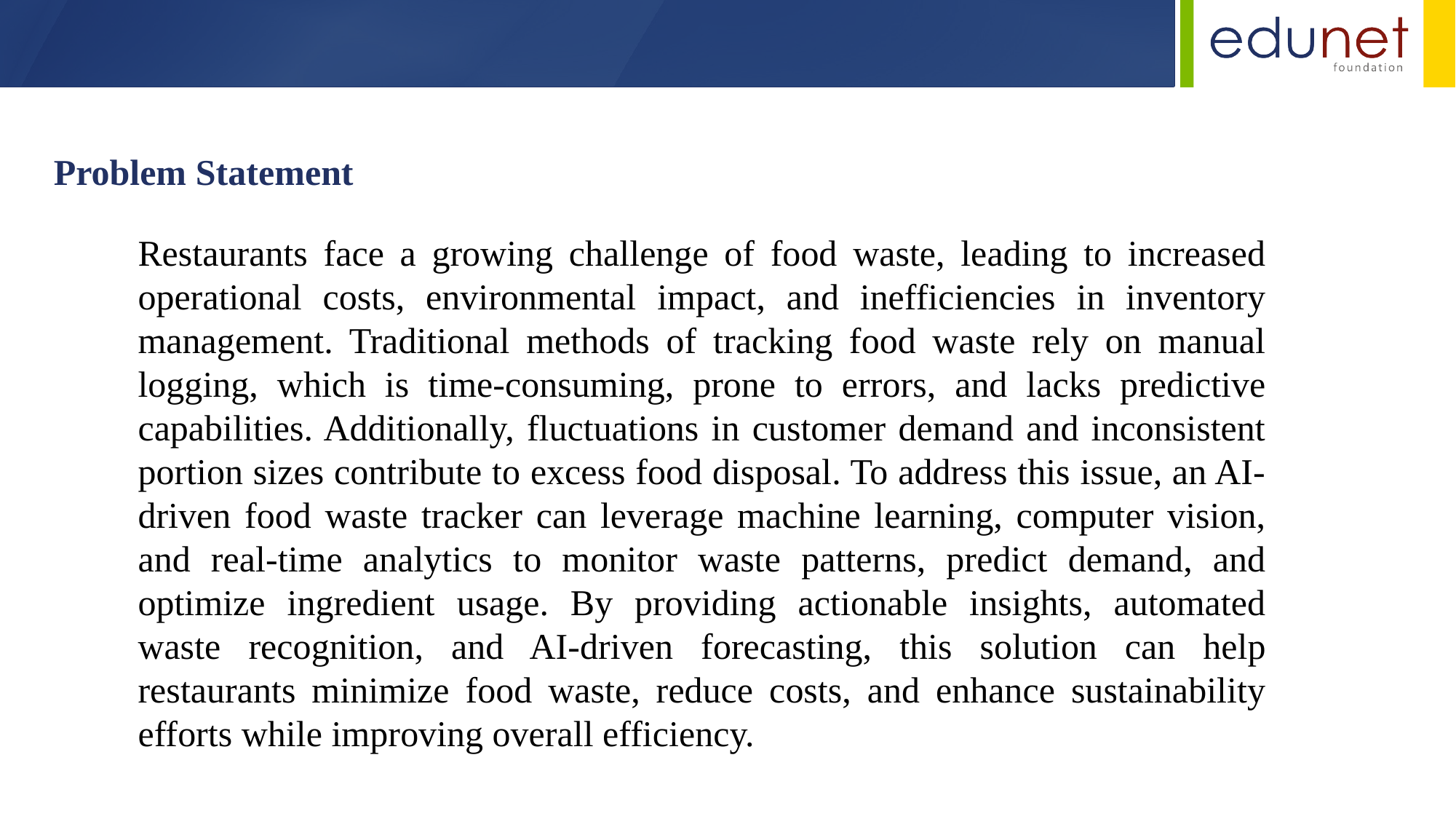

Problem Statement
Restaurants face a growing challenge of food waste, leading to increased operational costs, environmental impact, and inefficiencies in inventory management. Traditional methods of tracking food waste rely on manual logging, which is time-consuming, prone to errors, and lacks predictive capabilities. Additionally, fluctuations in customer demand and inconsistent portion sizes contribute to excess food disposal. To address this issue, an AI-driven food waste tracker can leverage machine learning, computer vision, and real-time analytics to monitor waste patterns, predict demand, and optimize ingredient usage. By providing actionable insights, automated waste recognition, and AI-driven forecasting, this solution can help restaurants minimize food waste, reduce costs, and enhance sustainability efforts while improving overall efficiency.